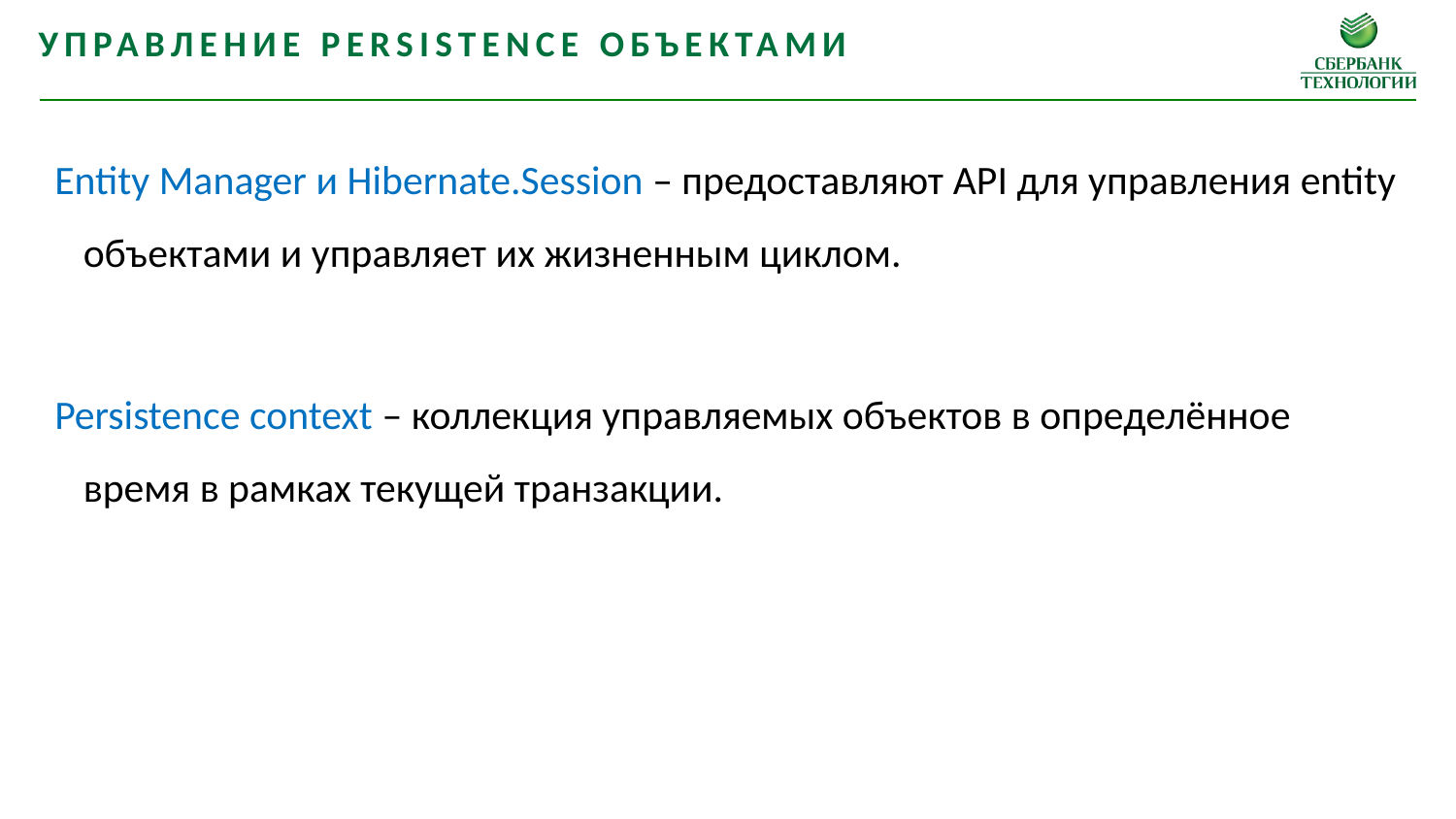

Управление persistence объектами
Entity Manager и Hibernate.Session – предоставляют API для управления entity объектами и управляет их жизненным циклом.

Persistence context – коллекция управляемых объектов в определённое время в рамках текущей транзакции.